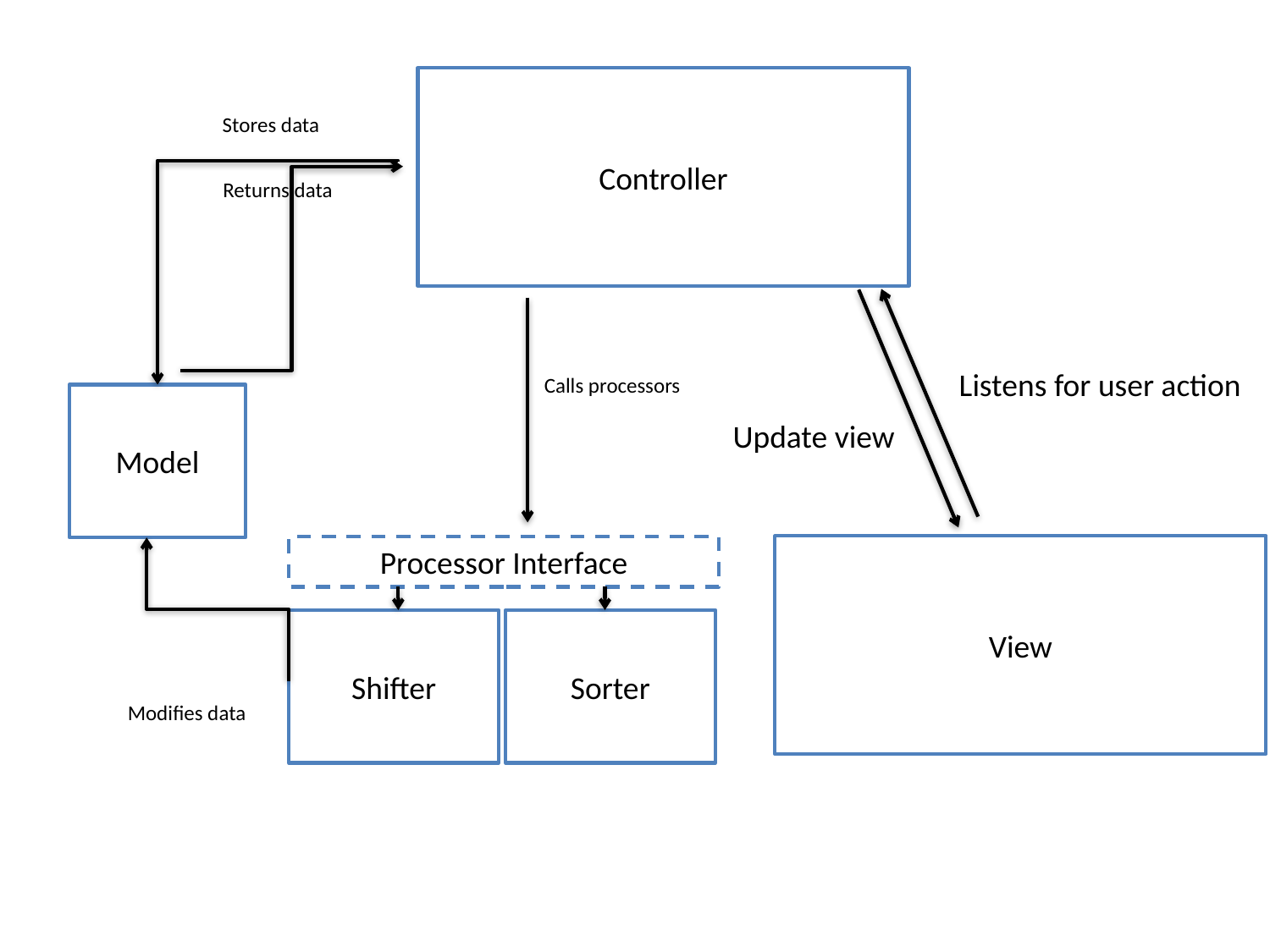

Controller
Stores data
Returns data
Listens for user action
Calls processors
Model
Update view

View
Processor Interface
Shifter
Sorter
Modifies data